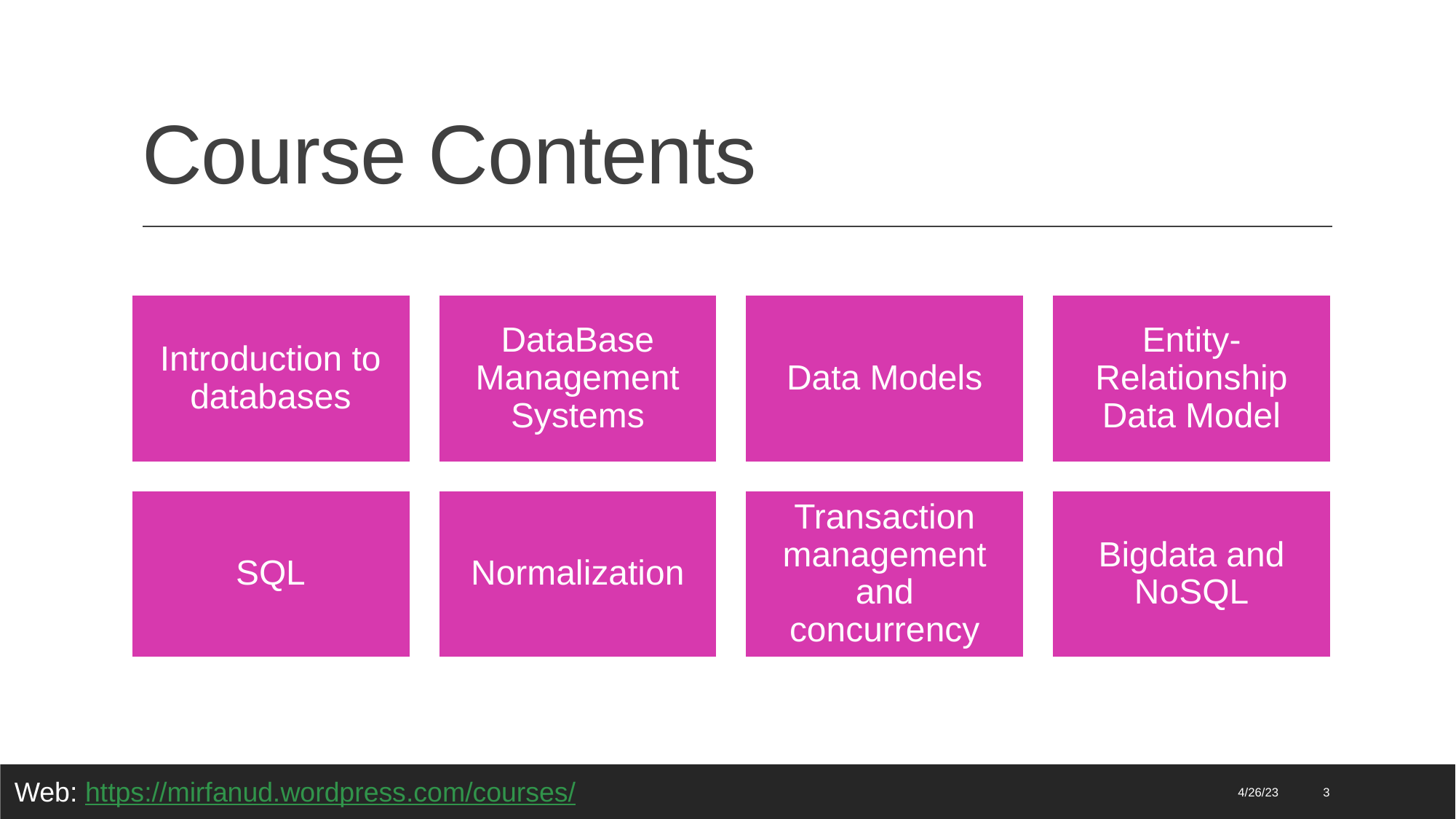

# Course Contents
Introduction to databases
DataBase Management Systems
Data Models
Entity-Relationship Data Model
SQL
Normalization
Transaction management and concurrency
Bigdata and NoSQL
Web: https://mirfanud.wordpress.com/courses/
4/26/23
3